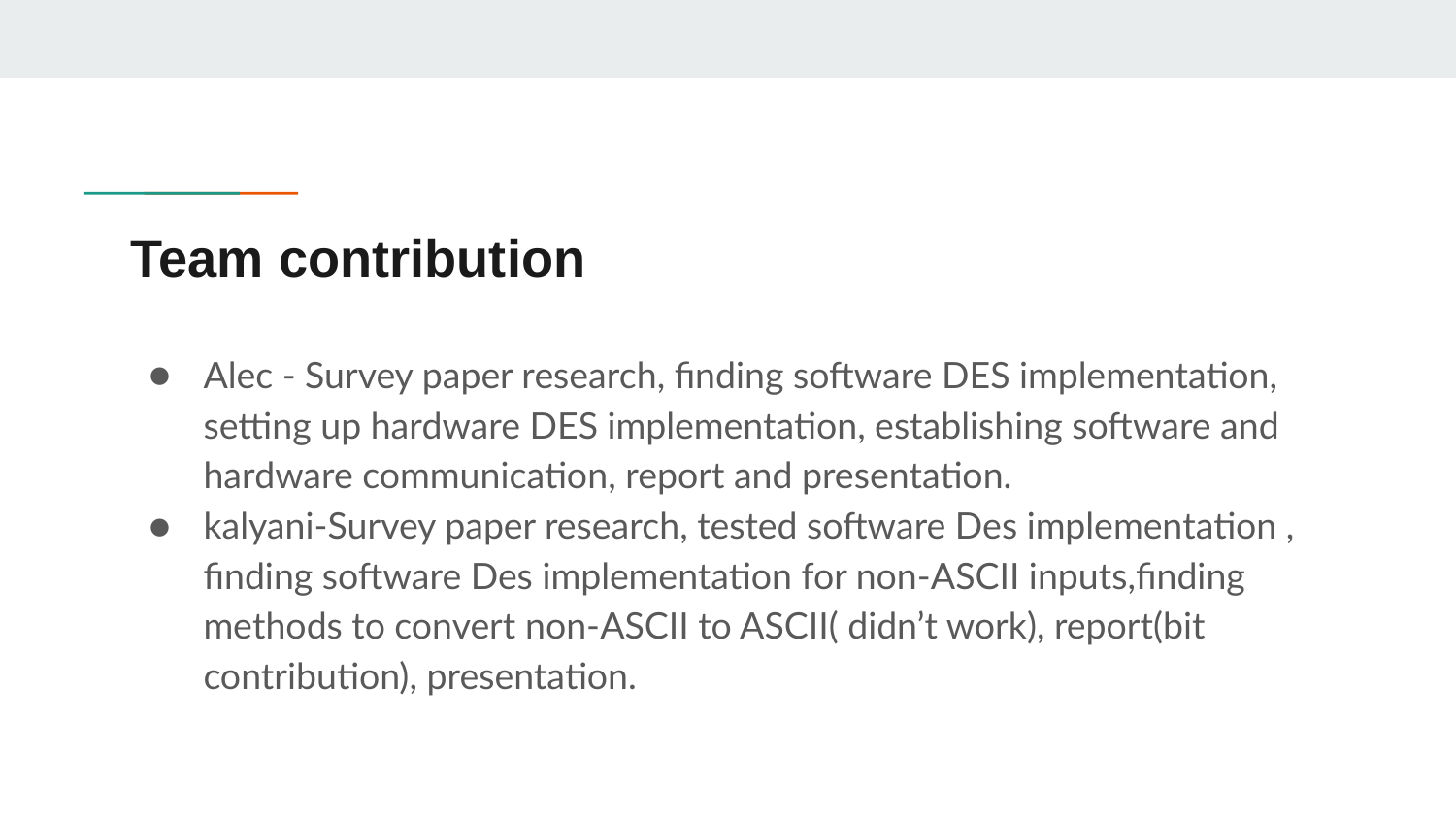

# Team contribution
Alec - Survey paper research, finding software DES implementation, setting up hardware DES implementation, establishing software and hardware communication, report and presentation.
kalyani-Survey paper research, tested software Des implementation , finding software Des implementation for non-ASCII inputs,finding methods to convert non-ASCII to ASCII( didn’t work), report(bit contribution), presentation.